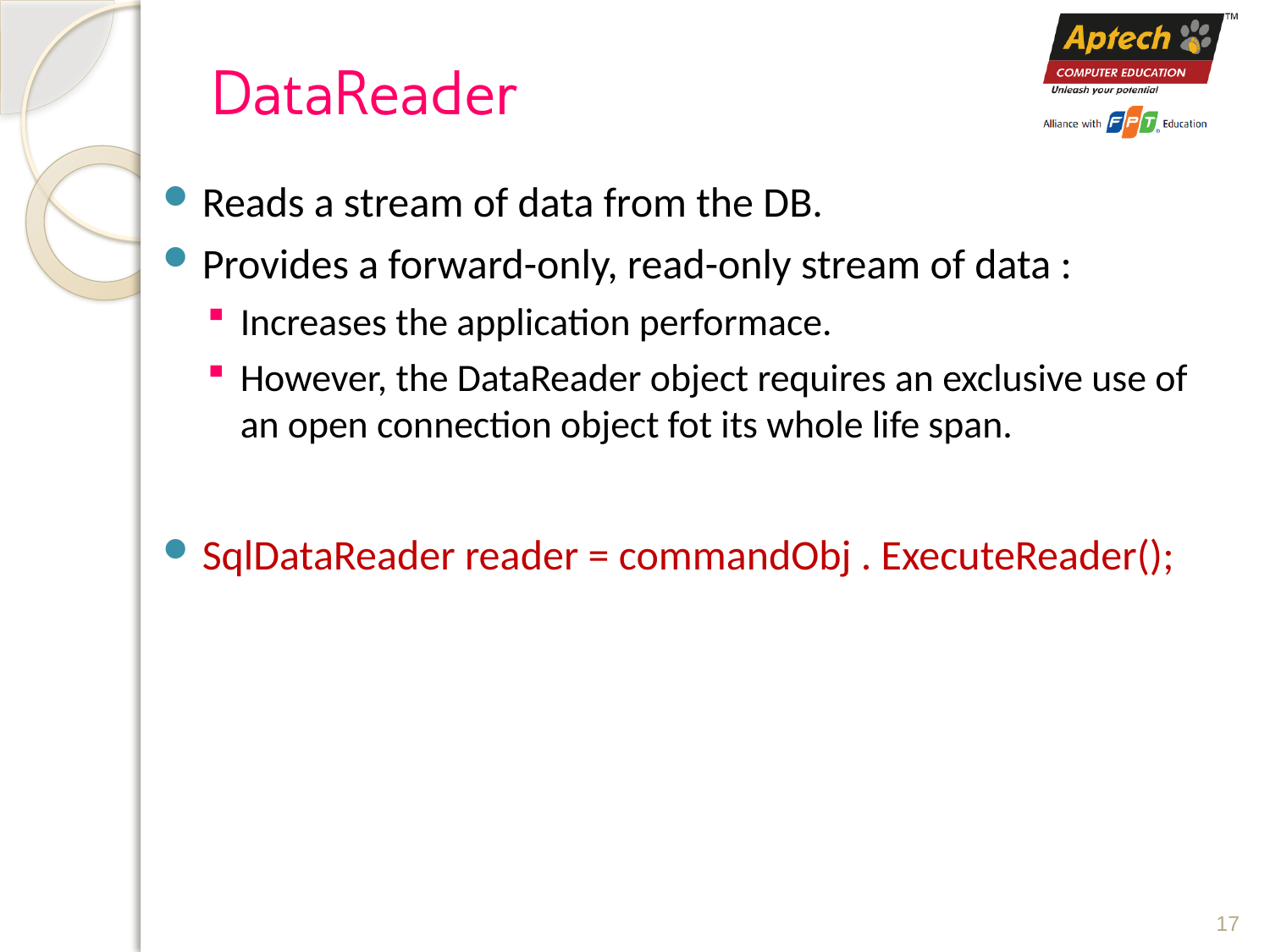

# DataReader
Reads a stream of data from the DB.
Provides a forward-only, read-only stream of data :
Increases the application performace.
However, the DataReader object requires an exclusive use of an open connection object fot its whole life span.

SqlDataReader reader = commandObj . ExecuteReader();

17